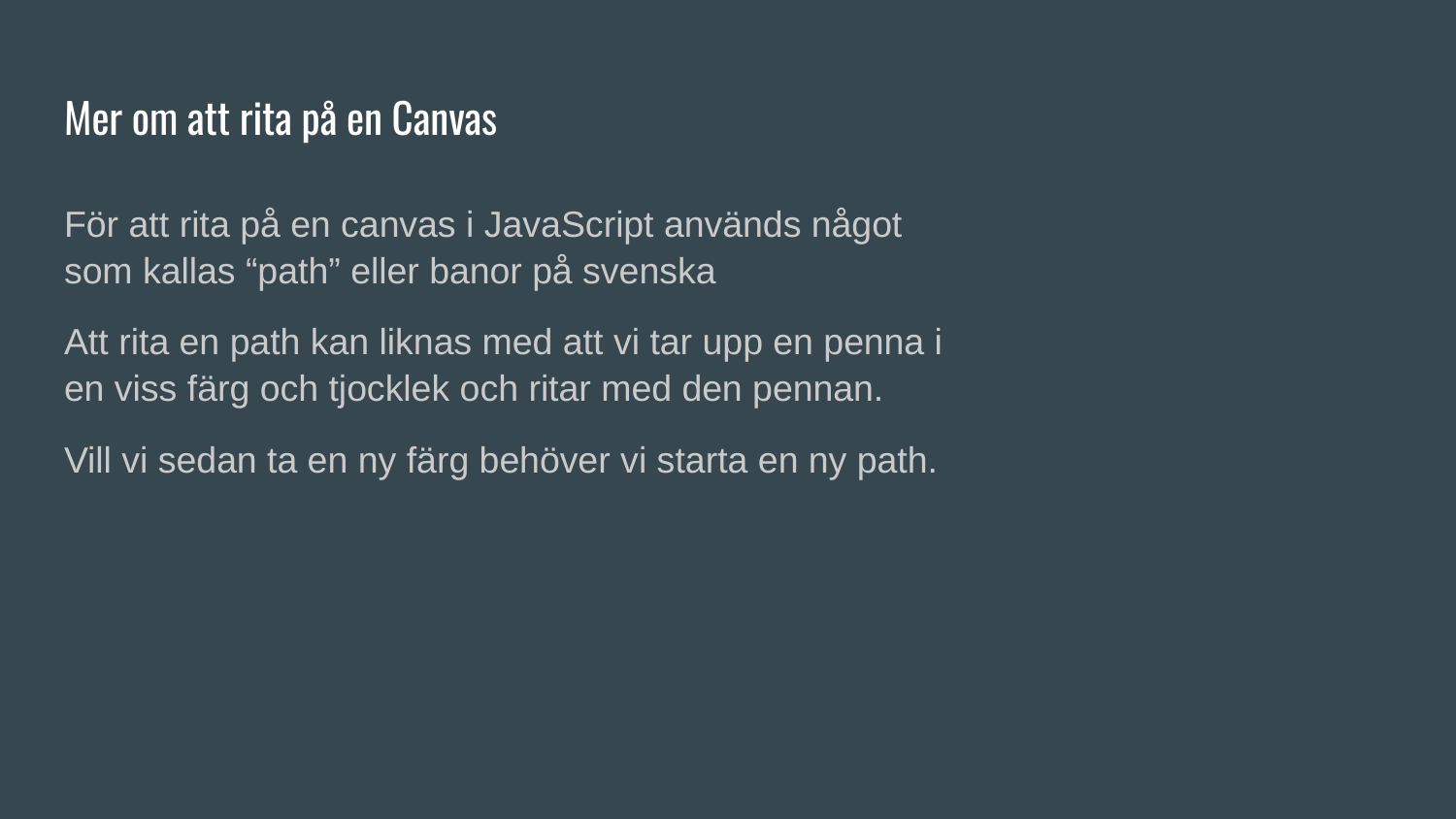

# Mer om att rita på en Canvas
För att rita på en canvas i JavaScript används något som kallas “path” eller banor på svenska
Att rita en path kan liknas med att vi tar upp en penna i en viss färg och tjocklek och ritar med den pennan.
Vill vi sedan ta en ny färg behöver vi starta en ny path.